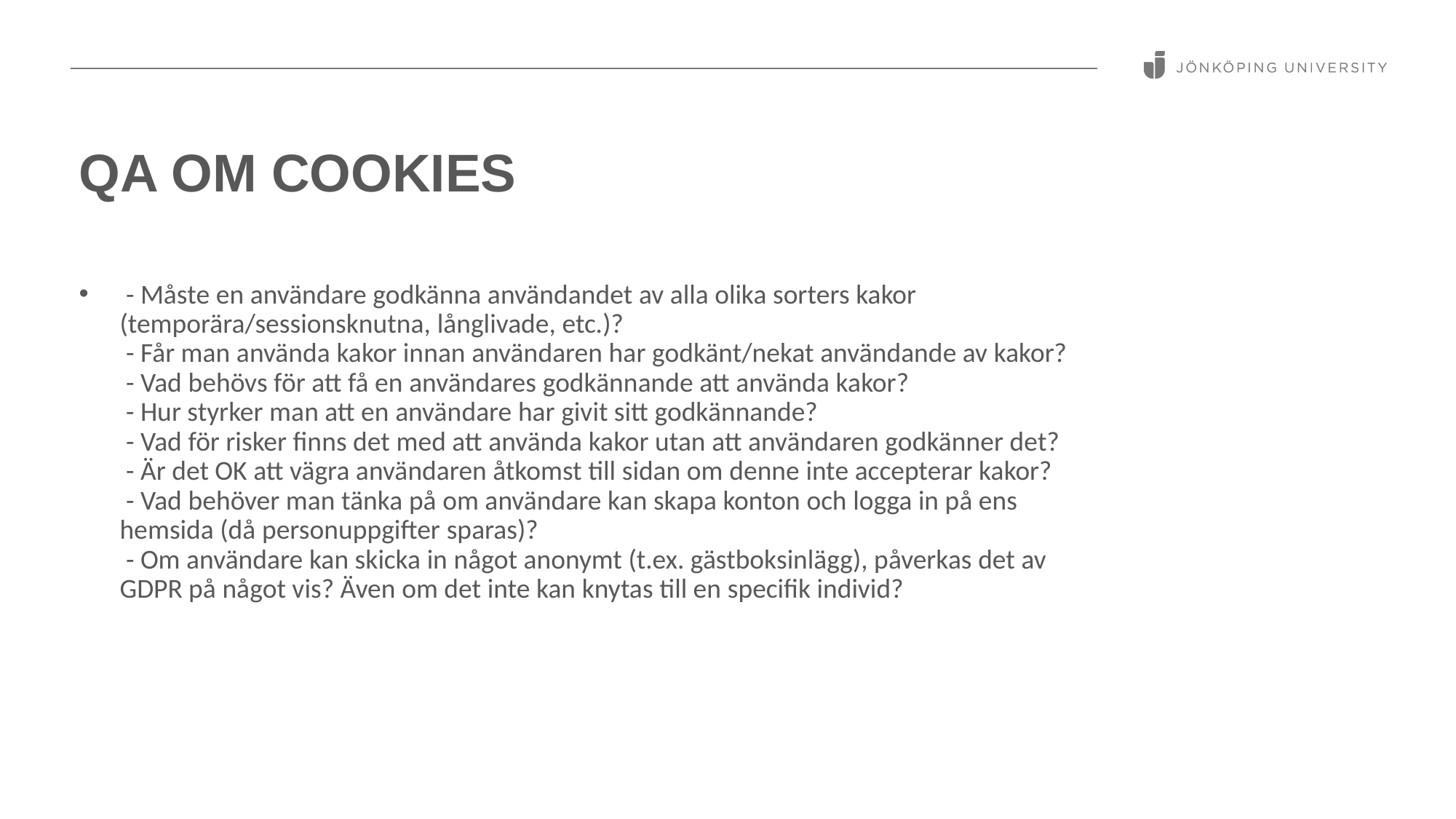

# Qa om cookies
 - Måste en användare godkänna användandet av alla olika sorters kakor (temporära/sessionsknutna, långlivade, etc.)?
 - Får man använda kakor innan användaren har godkänt/nekat användande av kakor?
 - Vad behövs för att få en användares godkännande att använda kakor?
 - Hur styrker man att en användare har givit sitt godkännande?
 - Vad för risker finns det med att använda kakor utan att användaren godkänner det?
 - Är det OK att vägra användaren åtkomst till sidan om denne inte accepterar kakor?
 - Vad behöver man tänka på om användare kan skapa konton och logga in på ens hemsida (då personuppgifter sparas)?
 - Om användare kan skicka in något anonymt (t.ex. gästboksinlägg), påverkas det av GDPR på något vis? Även om det inte kan knytas till en specifik individ?